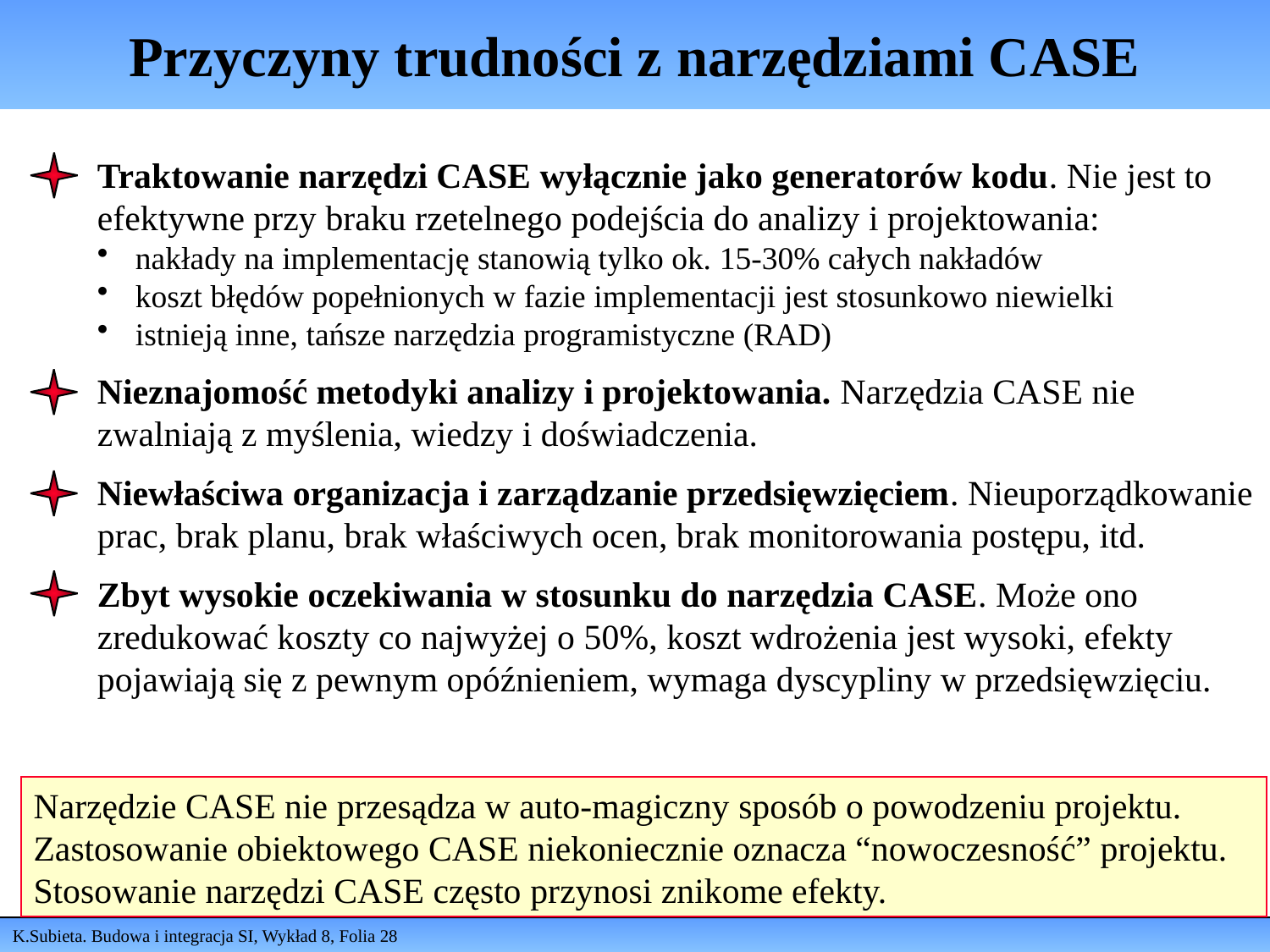

# Przyczyny trudności z narzędziami CASE
Traktowanie narzędzi CASE wyłącznie jako generatorów kodu. Nie jest to efektywne przy braku rzetelnego podejścia do analizy i projektowania:
 nakłady na implementację stanowią tylko ok. 15-30% całych nakładów
 koszt błędów popełnionych w fazie implementacji jest stosunkowo niewielki
 istnieją inne, tańsze narzędzia programistyczne (RAD)

Nieznajomość metodyki analizy i projektowania. Narzędzia CASE nie zwalniają z myślenia, wiedzy i doświadczenia.

Niewłaściwa organizacja i zarządzanie przedsięwzięciem. Nieuporządkowanie prac, brak planu, brak właściwych ocen, brak monitorowania postępu, itd.

Zbyt wysokie oczekiwania w stosunku do narzędzia CASE. Może ono zredukować koszty co najwyżej o 50%, koszt wdrożenia jest wysoki, efekty pojawiają się z pewnym opóźnieniem, wymaga dyscypliny w przedsięwzięciu.

Narzędzie CASE nie przesądza w auto-magiczny sposób o powodzeniu projektu. Zastosowanie obiektowego CASE niekoniecznie oznacza “nowoczesność” projektu. Stosowanie narzędzi CASE często przynosi znikome efekty.